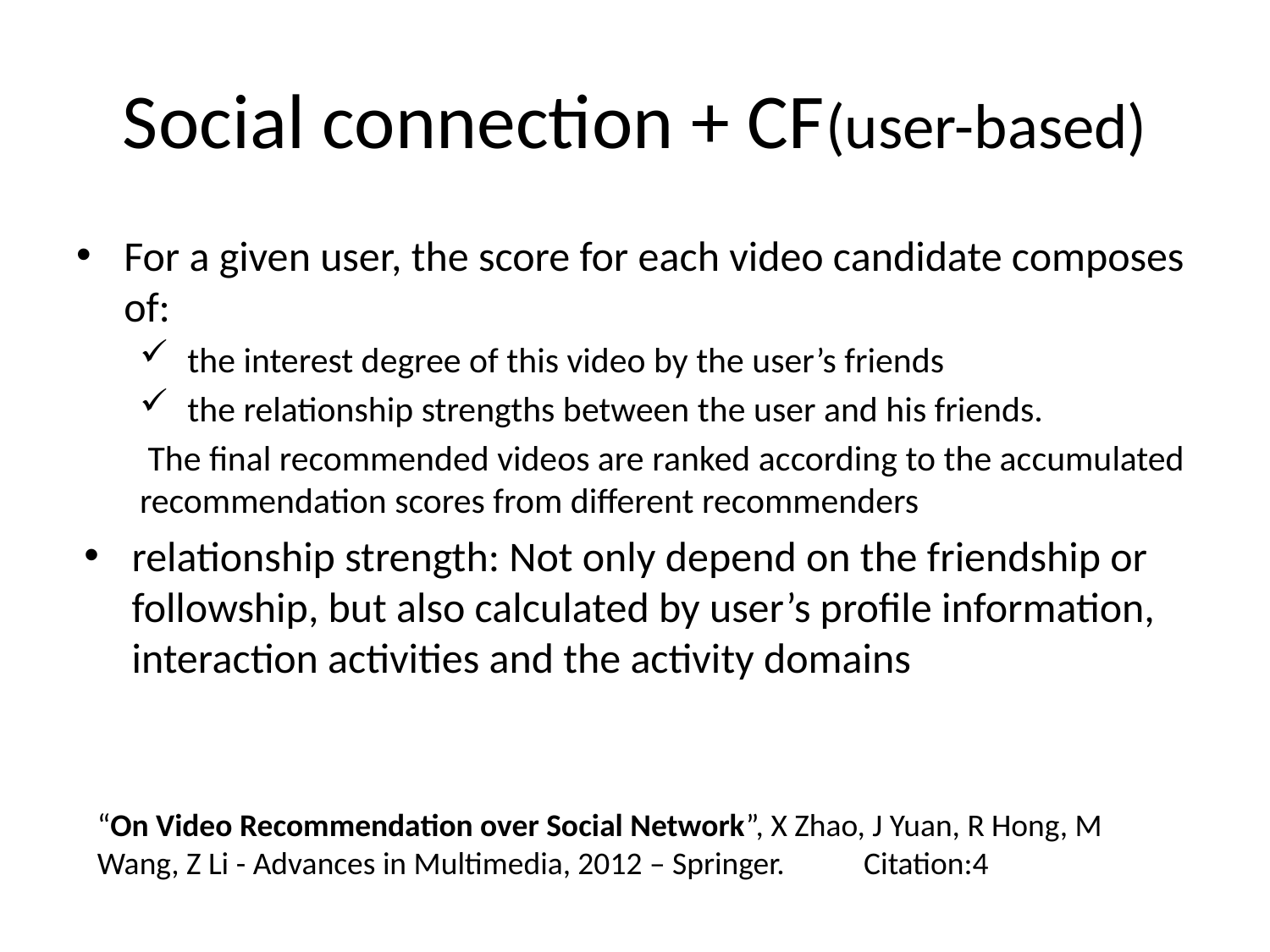

# Social connection + CF(user-based)
For a given user, the score for each video candidate composes of:
 the interest degree of this video by the user’s friends
 the relationship strengths between the user and his friends.
 The final recommended videos are ranked according to the accumulated recommendation scores from different recommenders
relationship strength: Not only depend on the friendship or followship, but also calculated by user’s profile information, interaction activities and the activity domains
“On Video Recommendation over Social Network”, X Zhao, J Yuan, R Hong, M Wang, Z Li - Advances in Multimedia, 2012 – Springer.           Citation:4